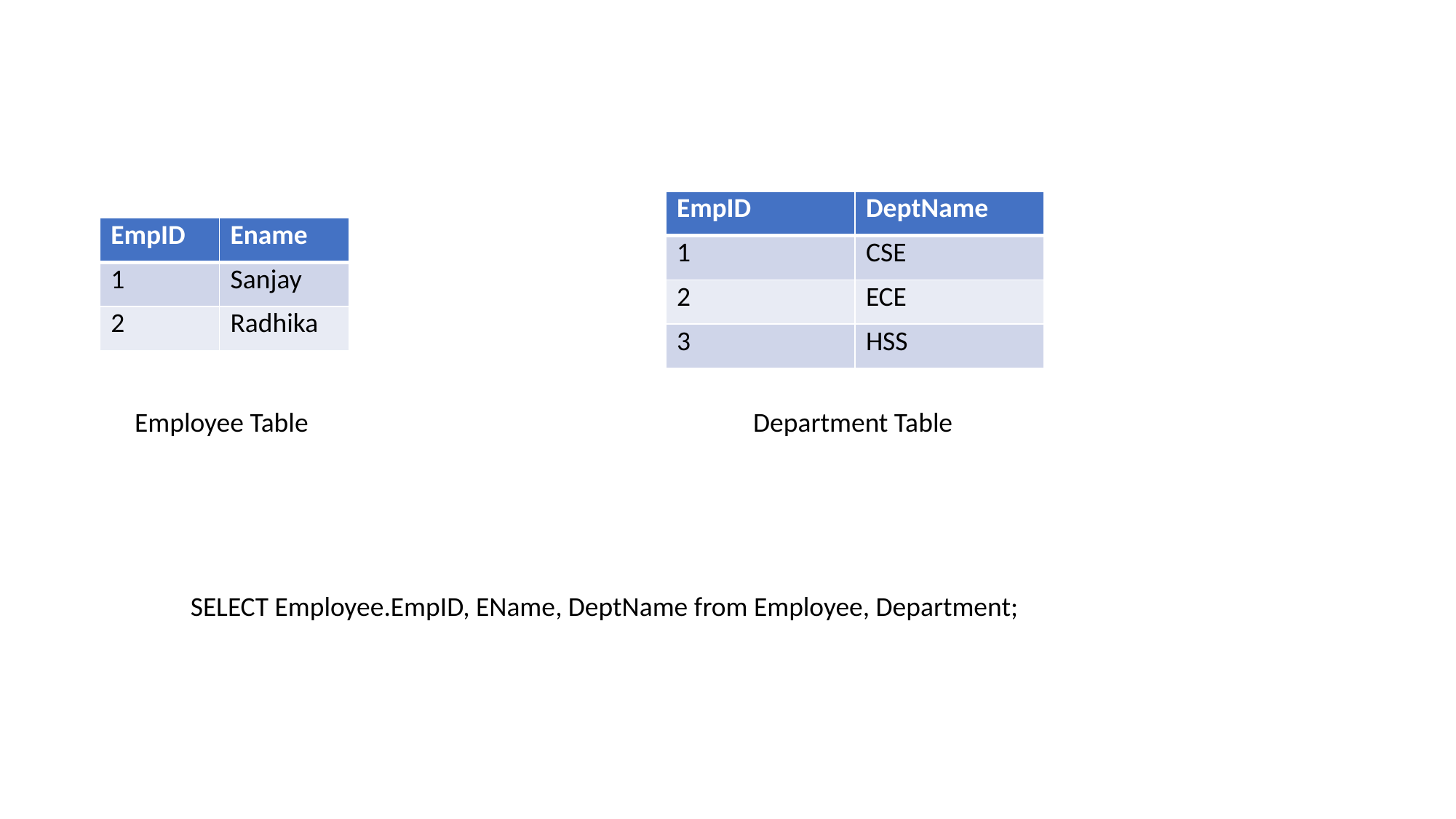

| EmpID | DeptName |
| --- | --- |
| 1 | CSE |
| 2 | ECE |
| 3 | HSS |
| EmpID | Ename |
| --- | --- |
| 1 | Sanjay |
| 2 | Radhika |
Employee Table
Department Table
SELECT Employee.EmpID, EName, DeptName from Employee, Department;